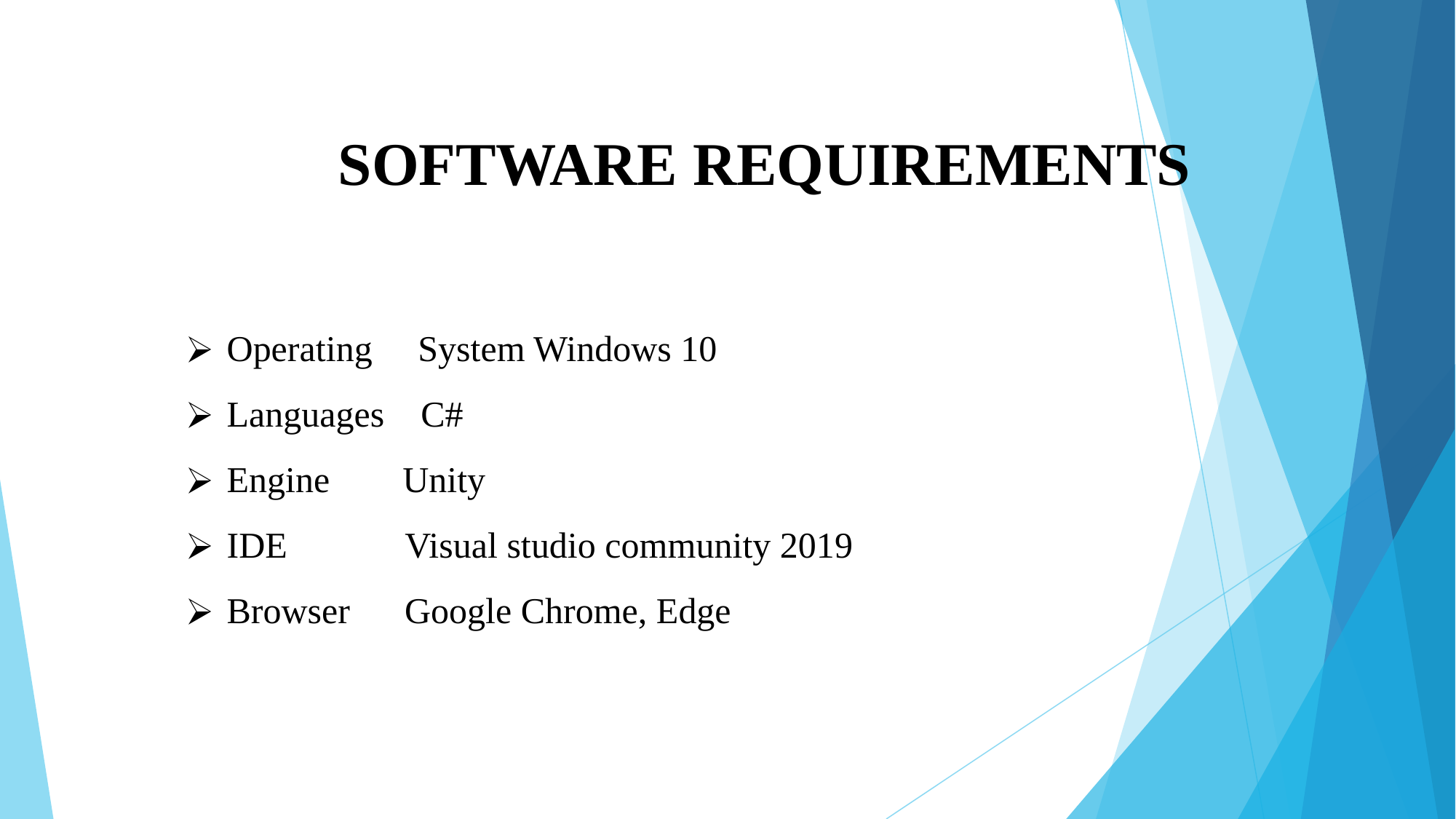

# SOFTWARE REQUIREMENTS
Operating     System Windows 10
Languages    C#
Engine        Unity
IDE             Visual studio community 2019
Browser      Google Chrome, Edge